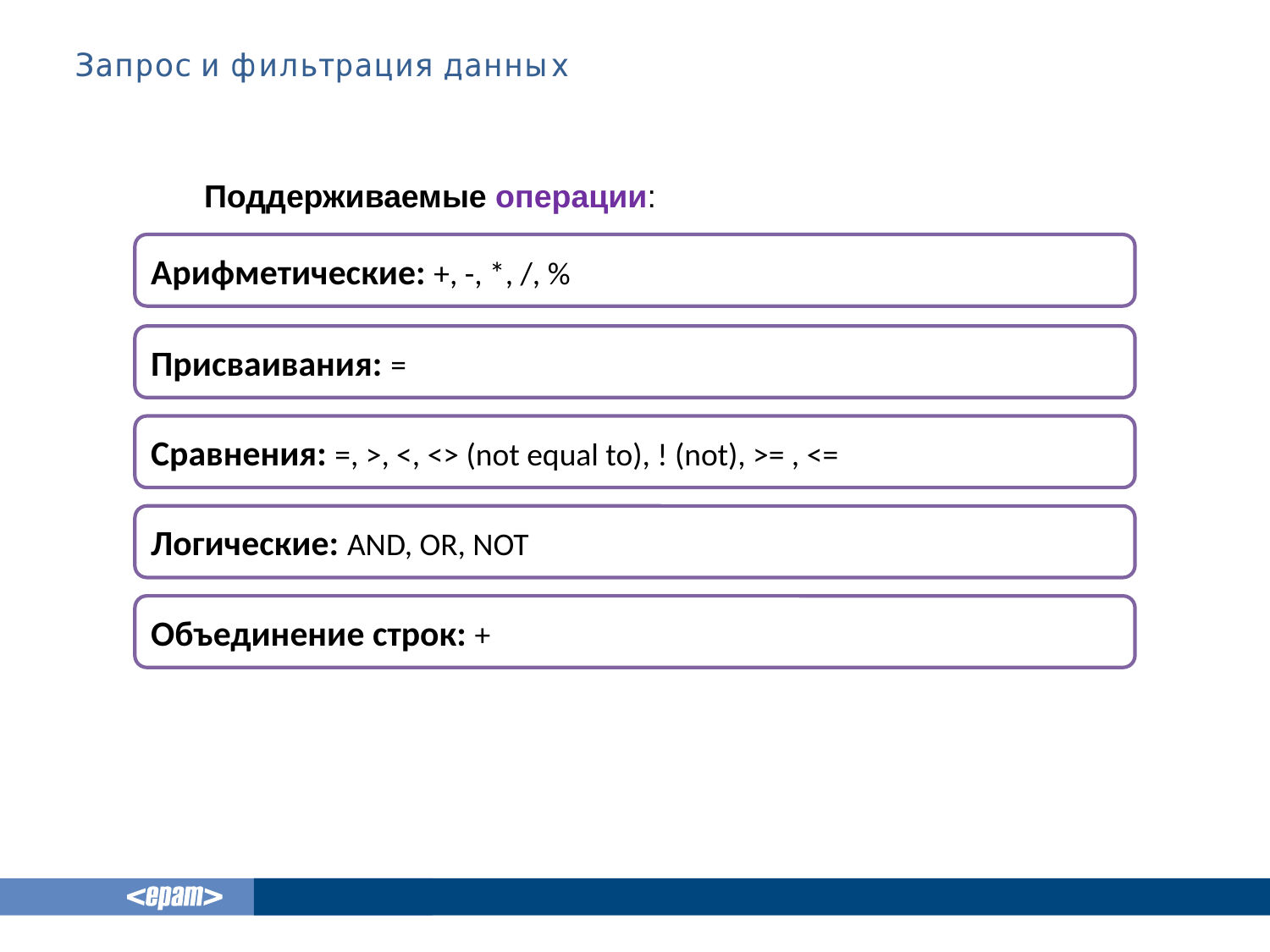

# Запрос и фильтрация данных
Поддерживаемые операции:

Арифметические: +, -, *, /, %
Присваивания: =
Сравнения: =, >, <, <> (not equal to), ! (not), >= , <=
Логические: AND, OR, NOT
Объединение строк: +